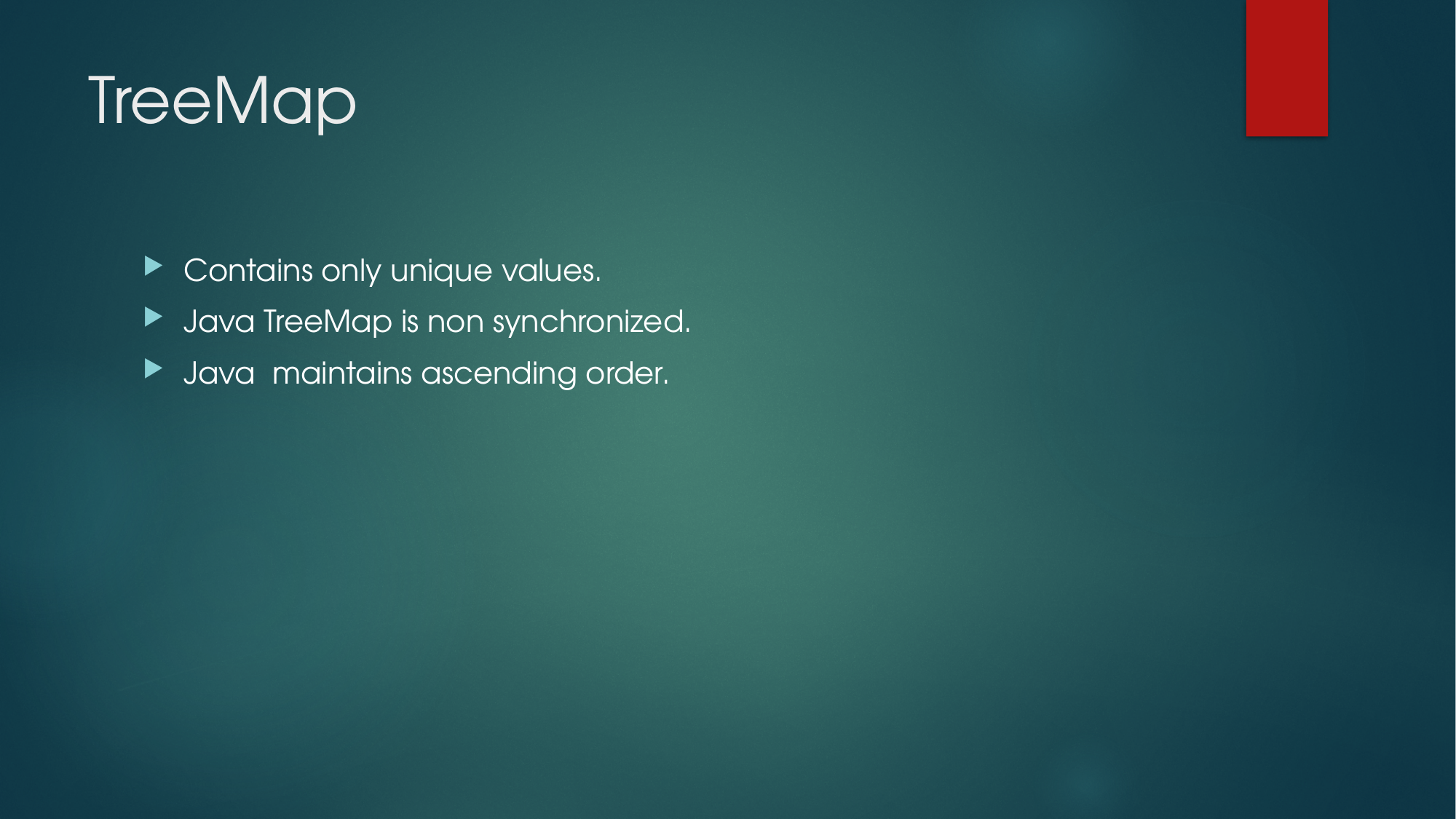

# TreeMap
Contains only unique values.
Java TreeMap is non synchronized.
Java  maintains ascending order.